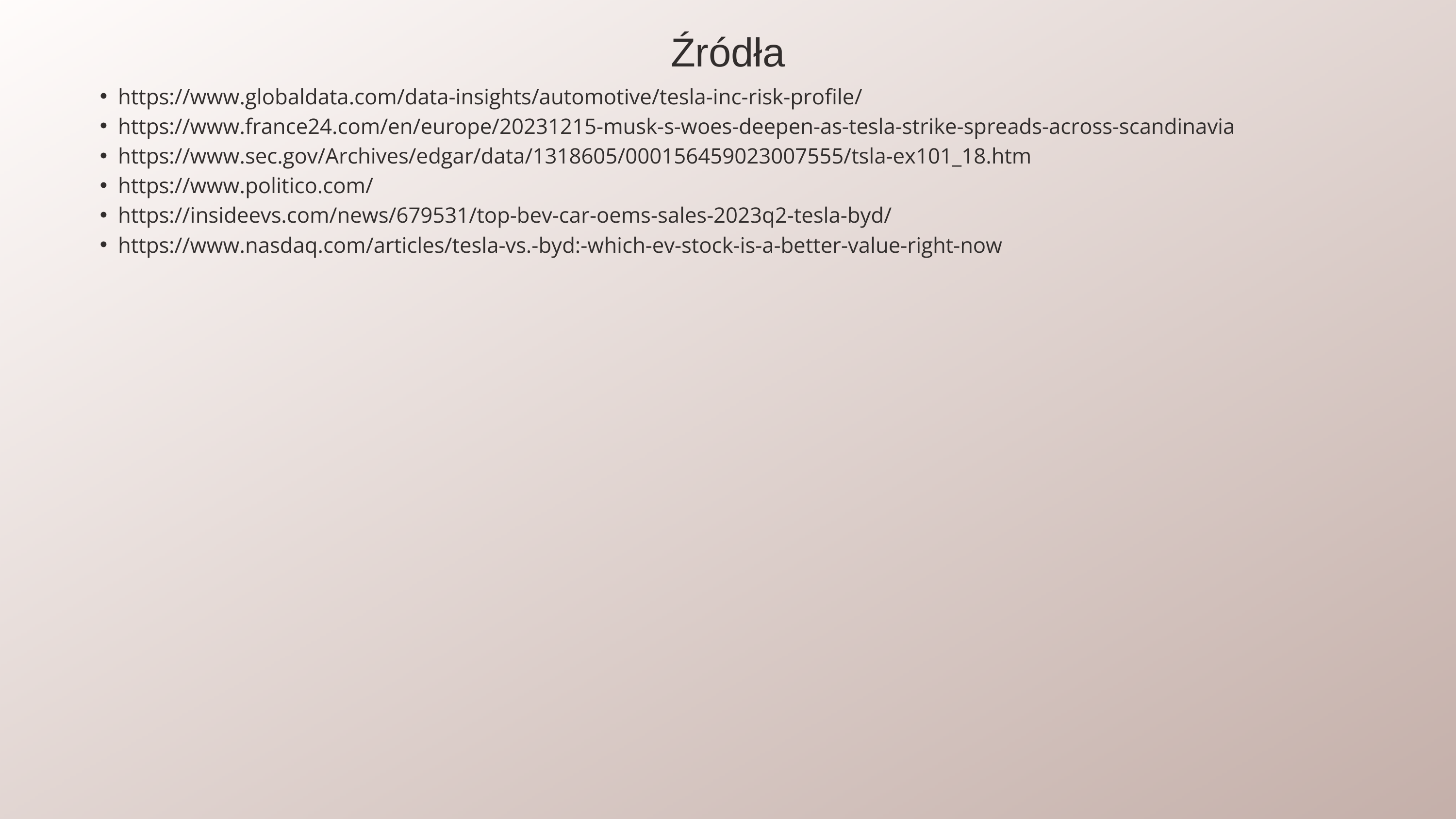

Źródła
https://www.globaldata.com/data-insights/automotive/tesla-inc-risk-profile/
https://www.france24.com/en/europe/20231215-musk-s-woes-deepen-as-tesla-strike-spreads-across-scandinavia
https://www.sec.gov/Archives/edgar/data/1318605/000156459023007555/tsla-ex101_18.htm
https://www.politico.com/
https://insideevs.com/news/679531/top-bev-car-oems-sales-2023q2-tesla-byd/
https://www.nasdaq.com/articles/tesla-vs.-byd:-which-ev-stock-is-a-better-value-right-now